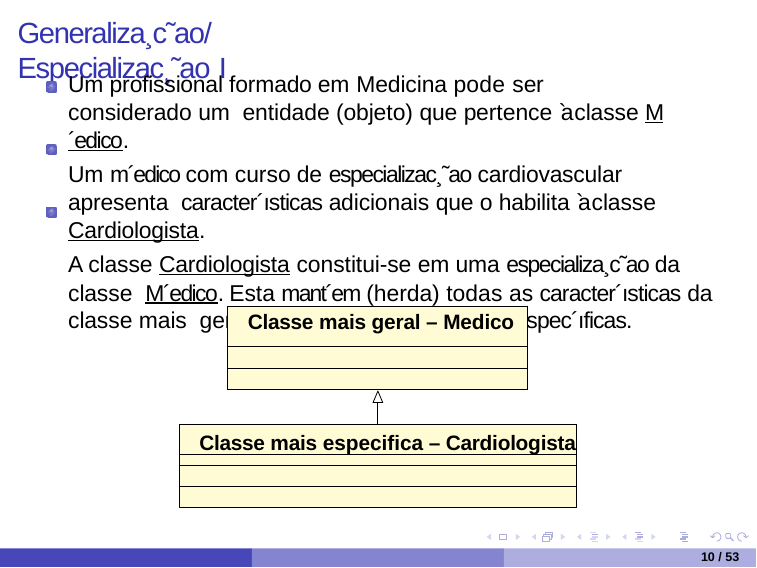

# Generaliza¸c˜ao/Especializac¸˜ao I
Um profissional formado em Medicina pode ser considerado um  entidade (objeto) que pertence `a classe M´edico.
Um m´edico com curso de especializac¸˜ao cardiovascular apresenta  caracter´ısticas adicionais que o habilita `a classe Cardiologista.
A classe Cardiologista constitui-se em uma especializa¸c˜ao da classe  M´edico. Esta mant´em (herda) todas as caracter´ısticas da classe mais  geral e adiciona caracter´ısticas espec´ıficas.

| Classe mais geral – Medico |
| --- |
|  |
|  |

Classe mais especifica – Cardiologista
10 / 53